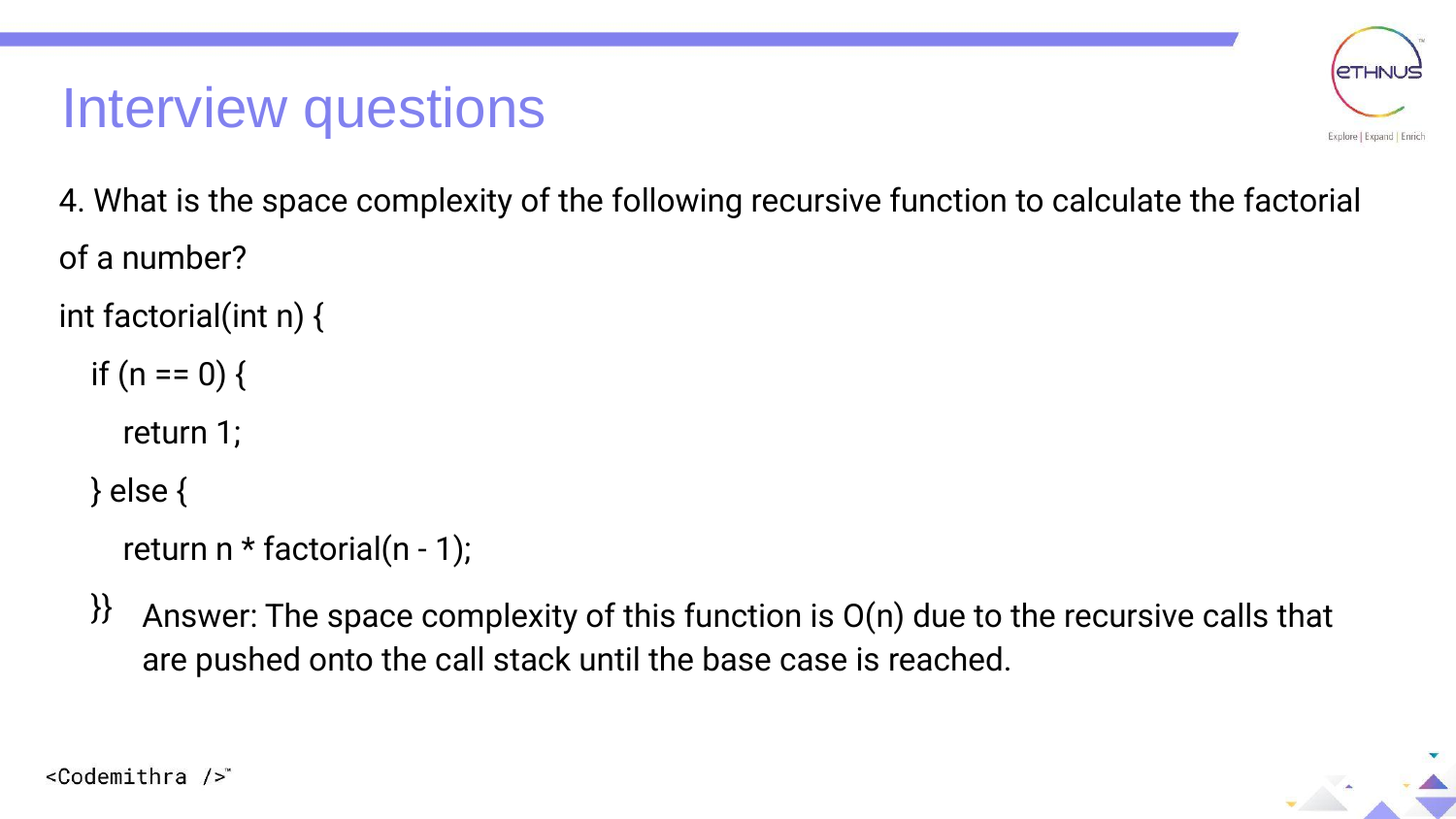

Interview questions

4. What is the space complexity of the following recursive function to calculate the factorial of a number?
int factorial(int n) {
    if (n == 0) {
        return 1;
    } else {
        return n * factorial(n - 1);
    }}
Answer: The space complexity of this function is O(n) due to the recursive calls that are pushed onto the call stack until the base case is reached.